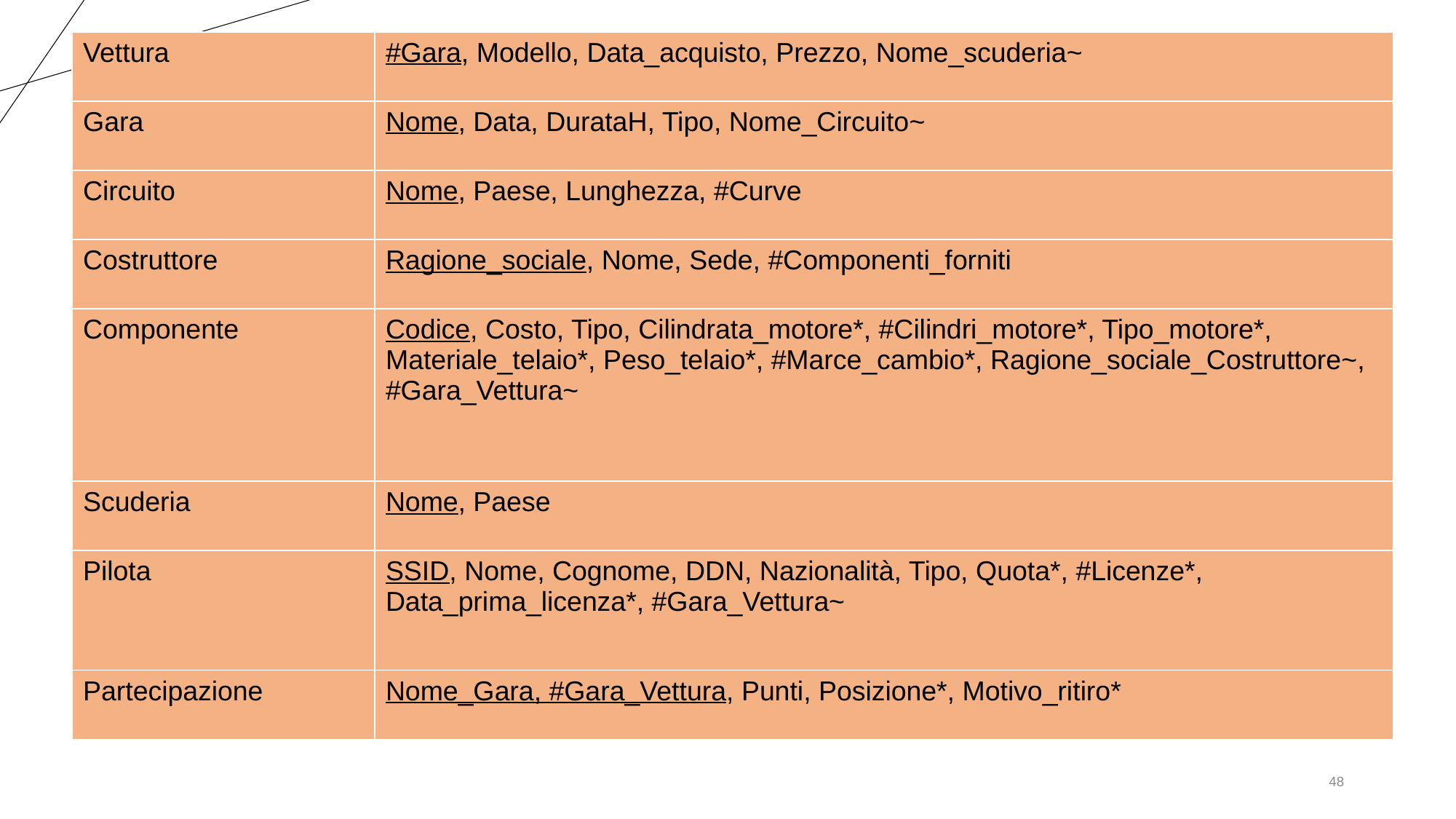

| Vettura | #Gara, Modello, Data\_acquisto, Prezzo, Nome\_scuderia~ |
| --- | --- |
| Gara | Nome, Data, DurataH, Tipo, Nome\_Circuito~ |
| Circuito | Nome, Paese, Lunghezza, #Curve |
| Costruttore | Ragione\_sociale, Nome, Sede, #Componenti\_forniti |
| Componente | Codice, Costo, Tipo, Cilindrata\_motore\*, #Cilindri\_motore\*, Tipo\_motore\*, Materiale\_telaio\*, Peso\_telaio\*, #Marce\_cambio\*, Ragione\_sociale\_Costruttore~, #Gara\_Vettura~ |
| Scuderia | Nome, Paese |
| Pilota | SSID, Nome, Cognome, DDN, Nazionalità, Tipo, Quota\*, #Licenze\*, Data\_prima\_licenza\*, #Gara\_Vettura~ |
| Partecipazione | Nome\_Gara, #Gara\_Vettura, Punti, Posizione\*, Motivo\_ritiro\* |
48